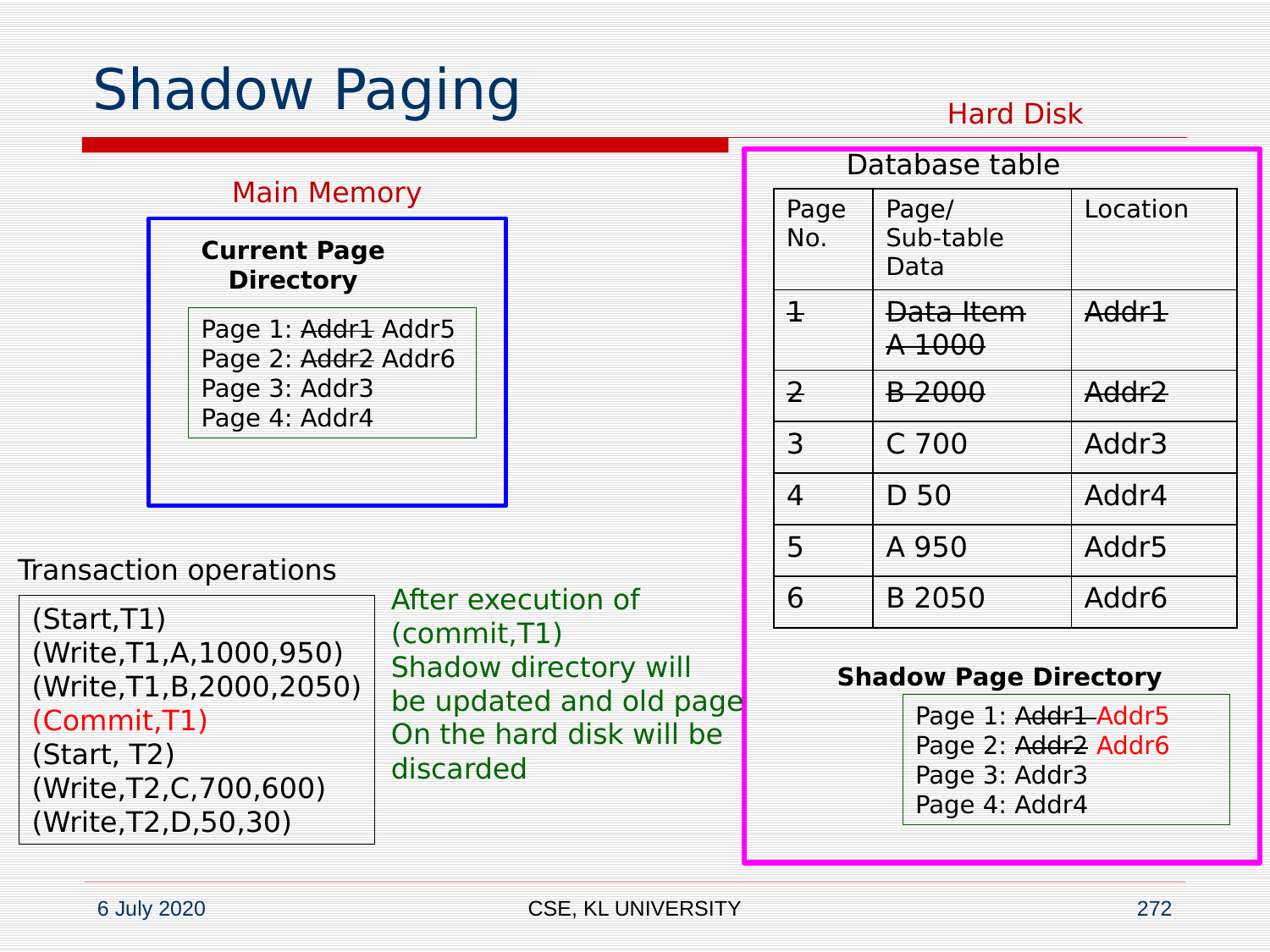

# Shadow Paging
Hard Disk
Database table

Main Memory
| PageNo. | Page/ Sub-table Data | Location |
| --- | --- | --- |
| 1 | Data Item A 1000 | Addr1 |
| 2 | B 2000 | Addr2 |
| 3 | C 700 | Addr3 |
| 4 | D 50 | Addr4 |
| 5 | A 950 | Addr5 |
| 6 | B 2050 | Addr6 |

Current Page
Directory
Page 1: Addr1 Addr5
Page 2: Addr2 Addr6
Page 3: Addr3
Page 4: Addr4
Transaction operations
After execution of
(commit,T1)
Shadow directory will
be updated and old page
On the hard disk will be
discarded

(Start,T1)
(Write,T1,A,1000,950)
(Write,T1,B,2000,2050)
(Commit,T1)
(Start, T2)
(Write,T2,C,700,600)
(Write,T2,D,50,30)
Shadow Page Directory
Page 1: Addr1 Addr5
Page 2: Addr2 Addr6
Page 3: Addr3
Page 4: Addr4
CSE, KL UNIVERSITY
272
6 July 2020